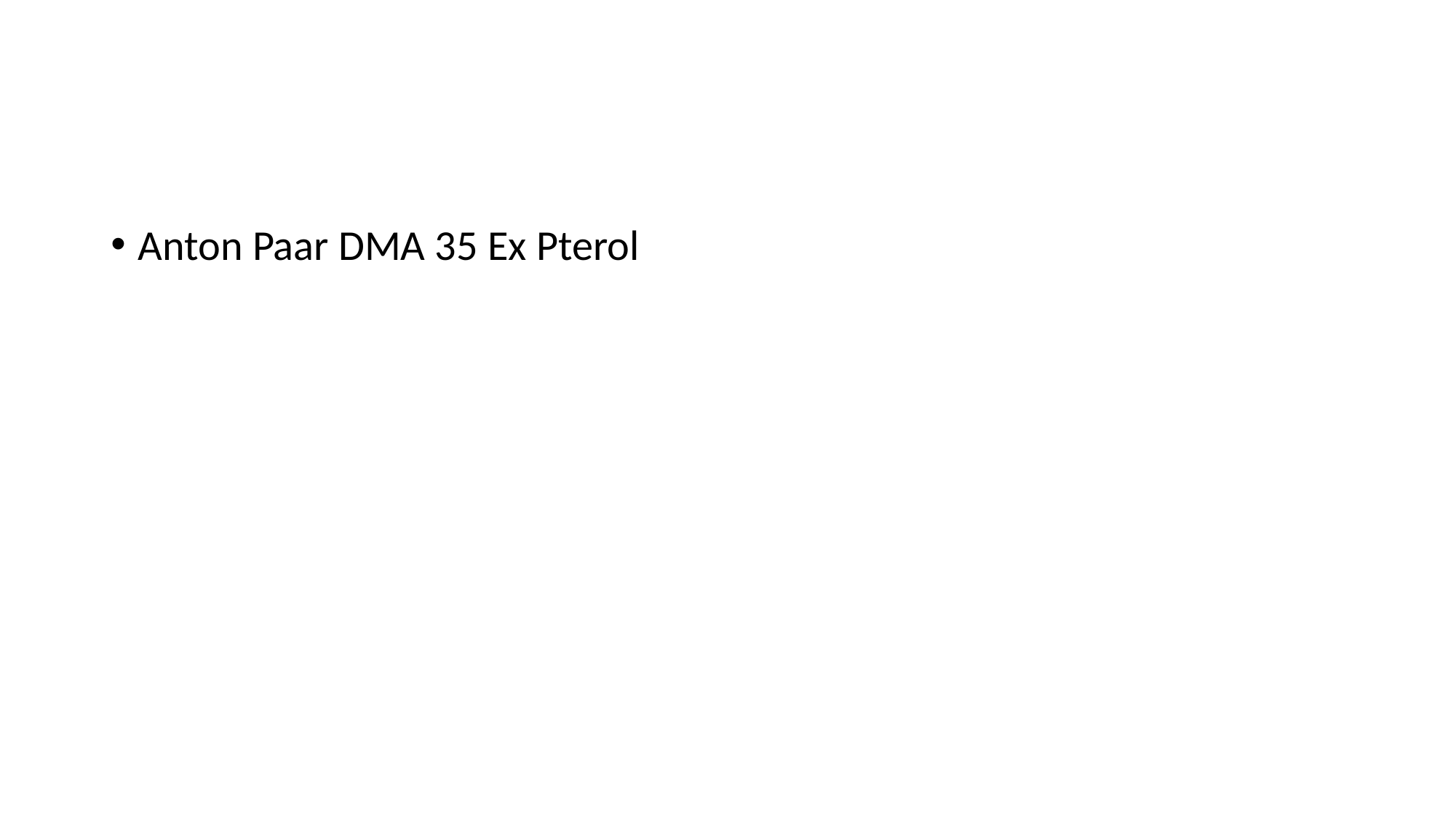

#
Anton Paar DMA 35 Ex Pterol